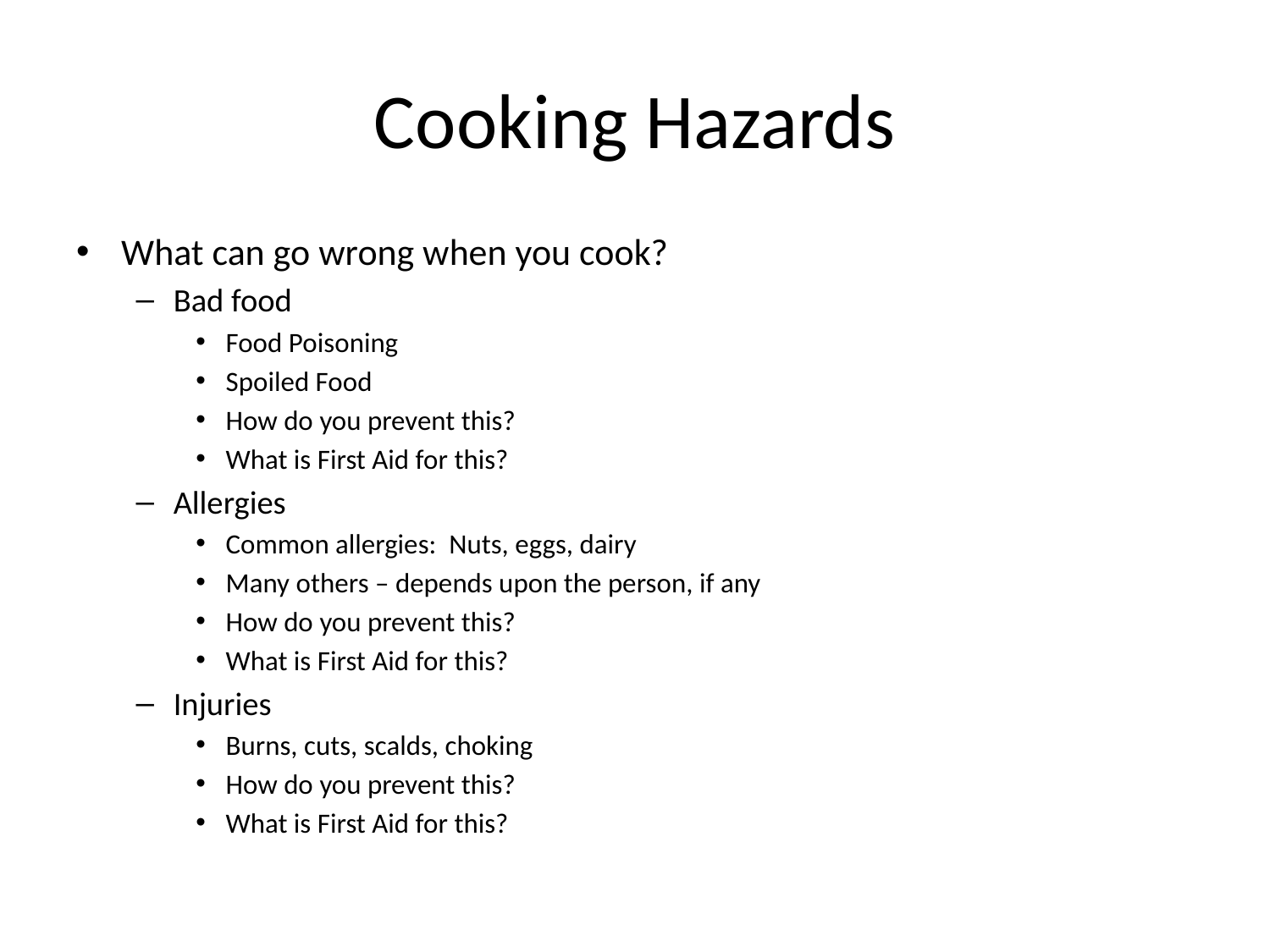

# Cooking Hazards
What can go wrong when you cook?
Bad food
Food Poisoning
Spoiled Food
How do you prevent this?
What is First Aid for this?
Allergies
Common allergies:  Nuts, eggs, dairy
Many others – depends upon the person, if any
How do you prevent this?
What is First Aid for this?
Injuries
Burns, cuts, scalds, choking
How do you prevent this?
What is First Aid for this?